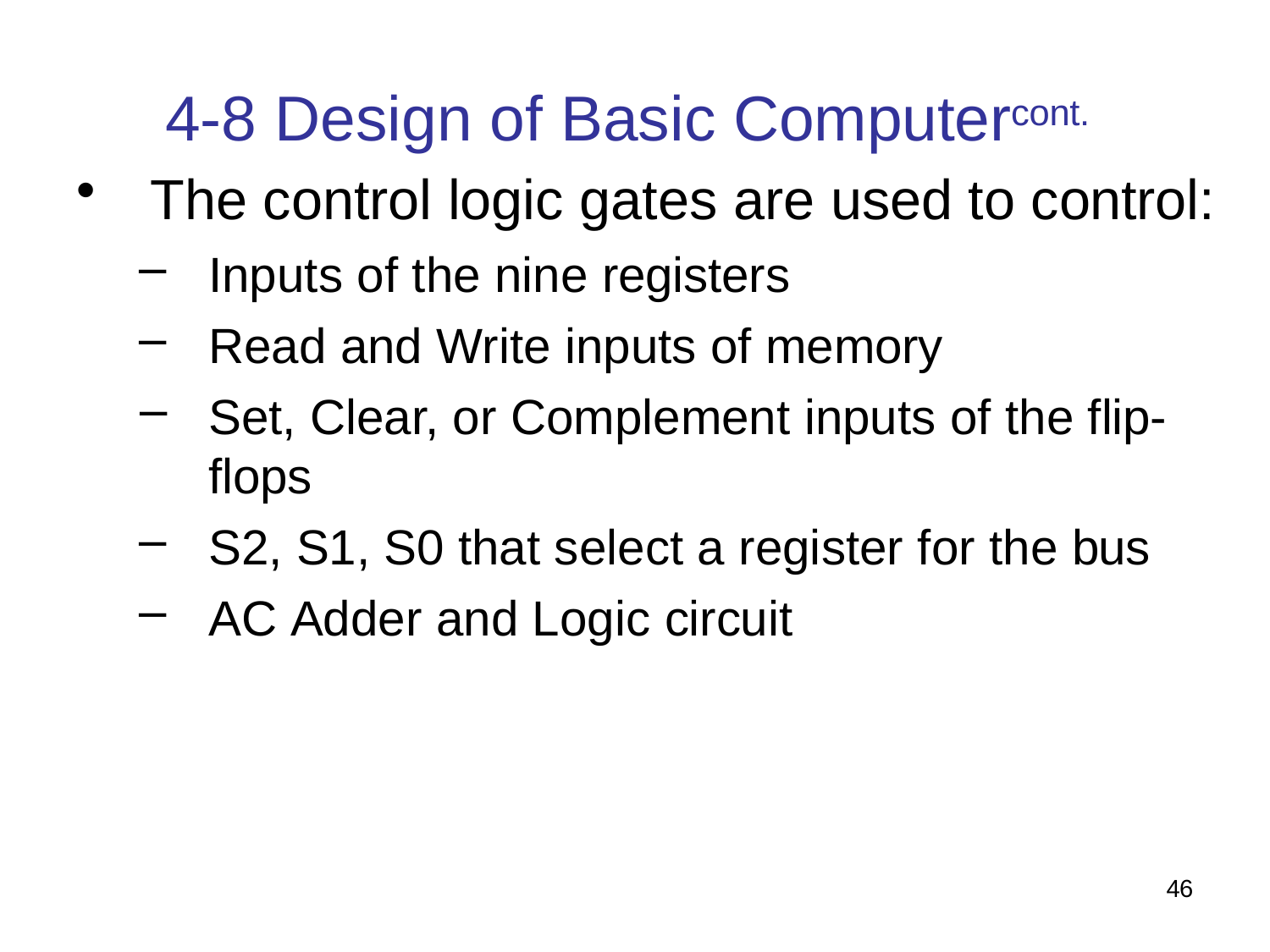

# 4-8 Design of Basic Computercont.
The control logic gates are used to control:
Inputs of the nine registers
Read and Write inputs of memory
Set, Clear, or Complement inputs of the flip- flops
S2, S1, S0 that select a register for the bus
AC Adder and Logic circuit
46